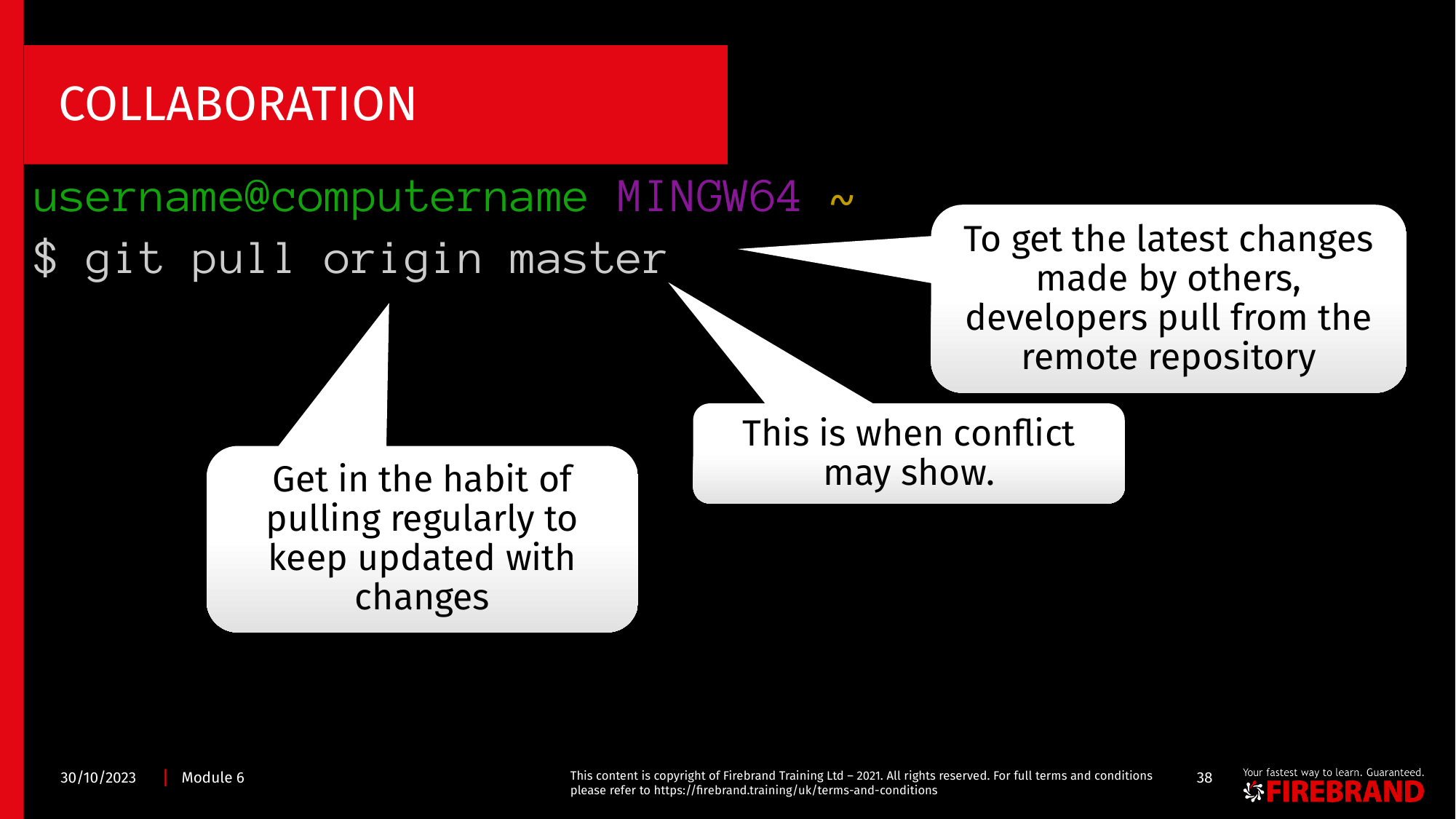

# Collaboration
username@computername MINGW64 ~
$ git pull origin master

To get the latest changes made by others, developers pull from the remote repository
This is when conflict may show.
Get in the habit of pulling regularly to keep updated with changes
30/10/2023
Module 6
38